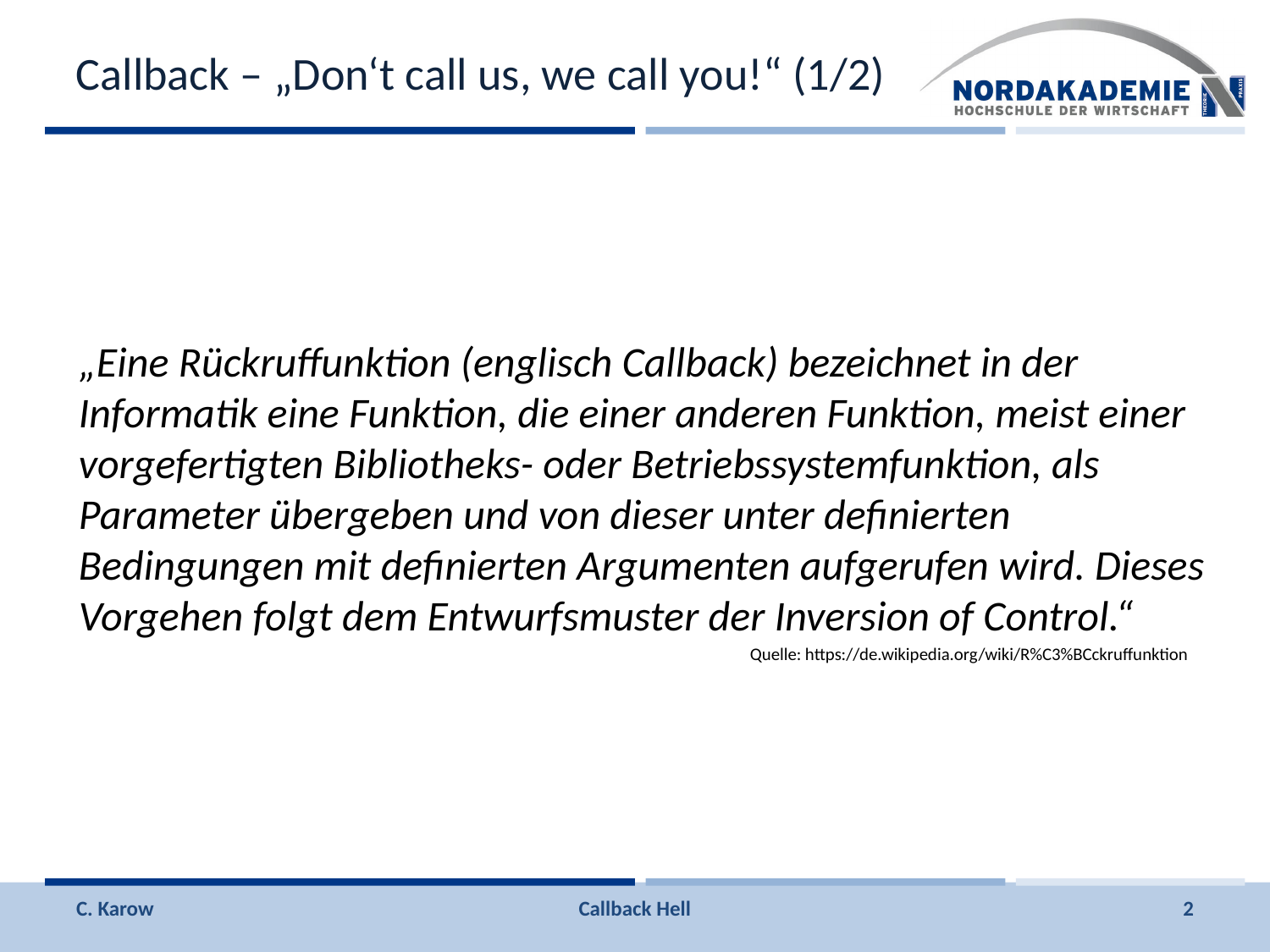

# Callback – „Don‘t call us, we call you!“ (1/2)
„Eine Rückruffunktion (englisch Callback) bezeichnet in der Informatik eine Funktion, die einer anderen Funktion, meist einer vorgefertigten Bibliotheks- oder Betriebssystemfunktion, als Parameter übergeben und von dieser unter definierten Bedingungen mit definierten Argumenten aufgerufen wird. Dieses Vorgehen folgt dem Entwurfsmuster der Inversion of Control.“
Quelle: https://de.wikipedia.org/wiki/R%C3%BCckruffunktion
C. Karow
Callback Hell
2